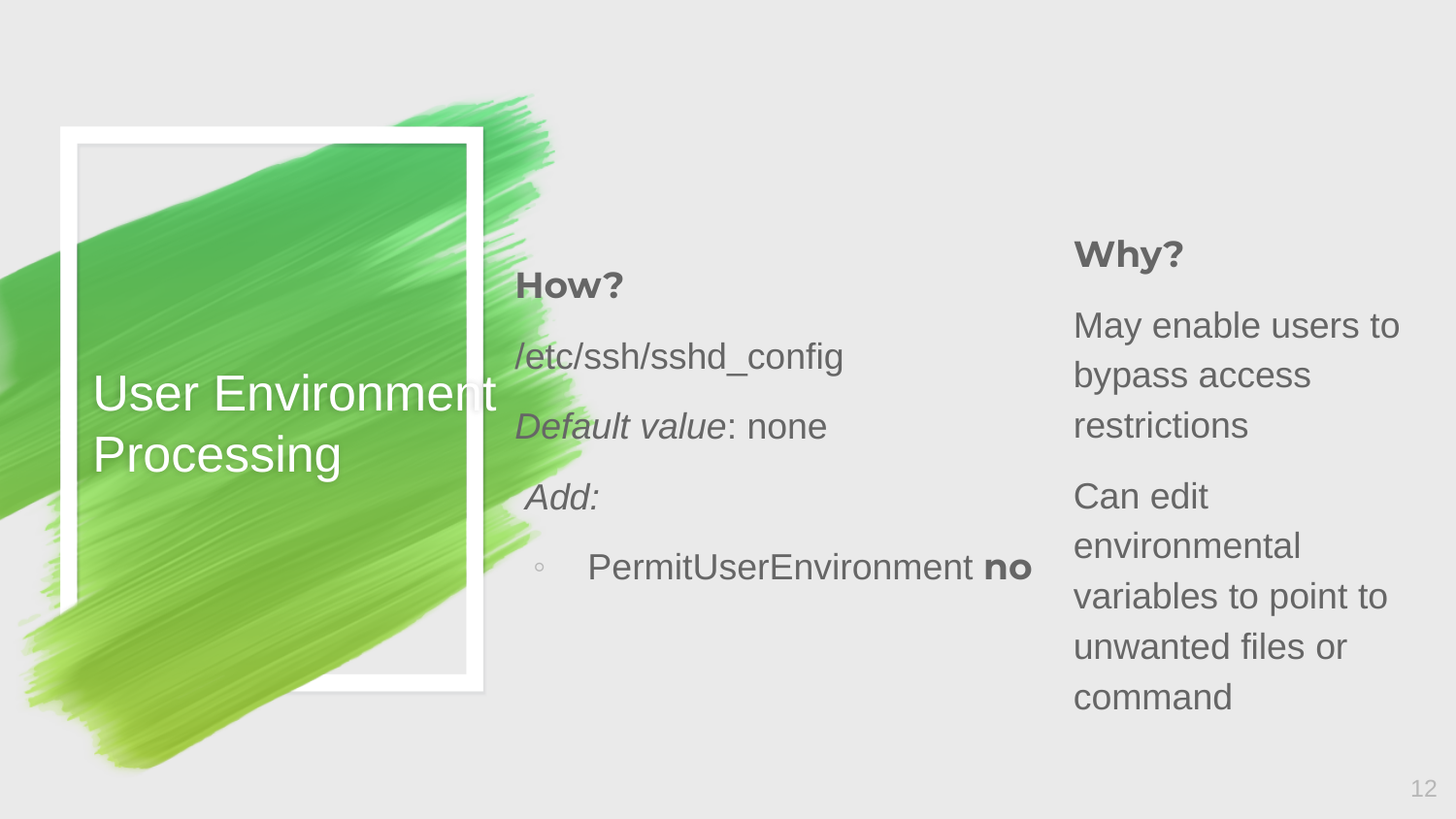

How?
/etc/ssh/sshd_config
Default value: none
 Add:
PermitUserEnvironment no
# User Environment Processing
Why?
May enable users to bypass access restrictions
Can edit environmental variables to point to unwanted files or command
12